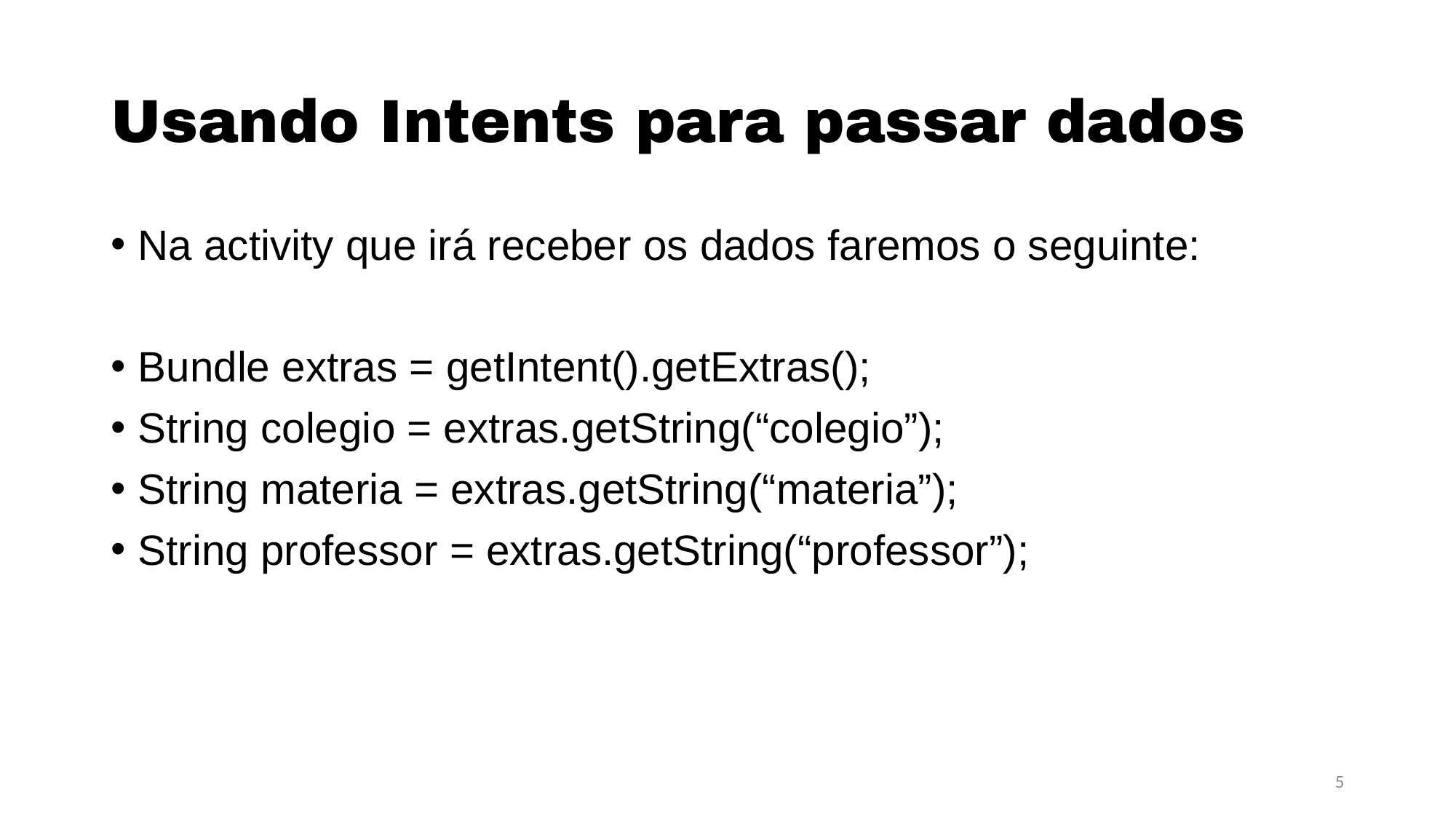

# Usando Intents para passar dados
Na activity que irá receber os dados faremos o seguinte:

Bundle extras = getIntent().getExtras();
String colegio = extras.getString(“colegio”);
String materia = extras.getString(“materia”);
String professor = extras.getString(“professor”);

5